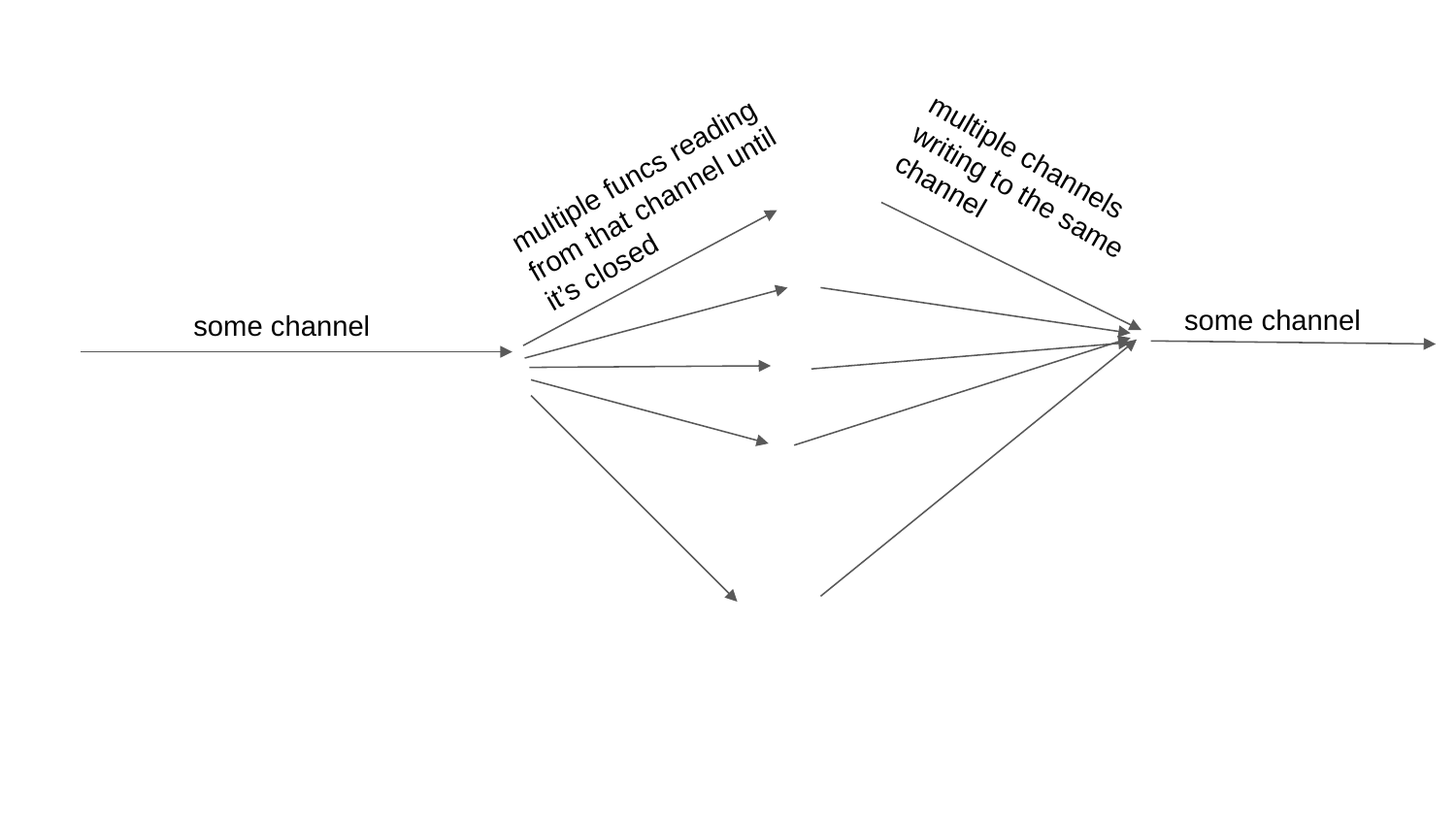

multiple funcs reading from that channel until it’s closed
multiple channels writing to the same channel
some channel
some channel